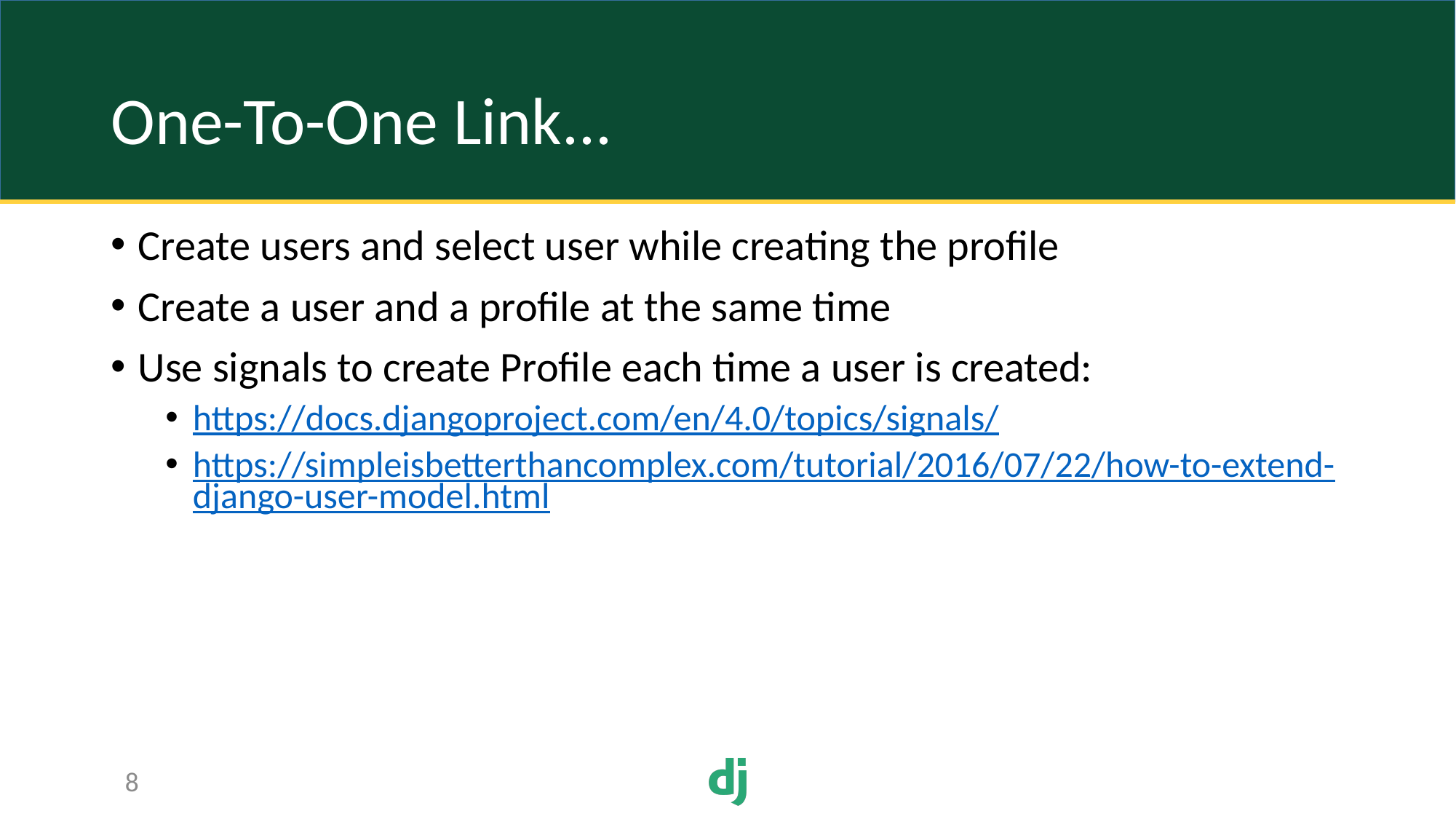

# One-To-One Link...
Create users and select user while creating the profile
Create a user and a profile at the same time
Use signals to create Profile each time a user is created:
https://docs.djangoproject.com/en/4.0/topics/signals/
https://simpleisbetterthancomplex.com/tutorial/2016/07/22/how-to-extend-django-user-model.html

8